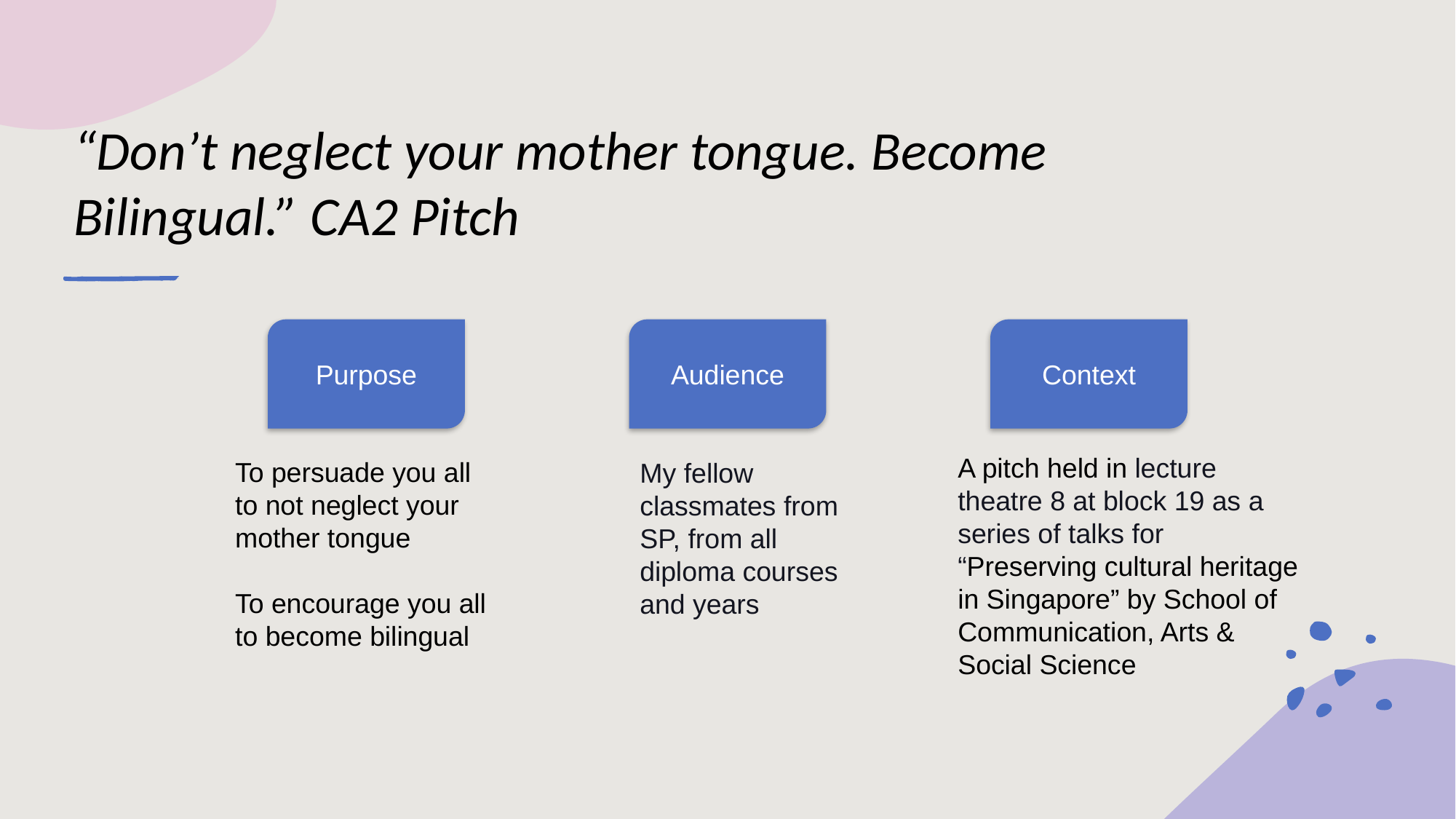

# “Don’t neglect your mother tongue. Become Bilingual.” CA2 Pitch
Purpose
Audience
Context
A pitch held in lecture theatre 8 at block 19 as a series of talks for “Preserving cultural heritage in Singapore” by School of Communication, Arts & Social Science
To persuade you all
to not neglect your mother tongue

To encourage you all to become bilingual
My fellow classmates from SP, from all diploma courses and years